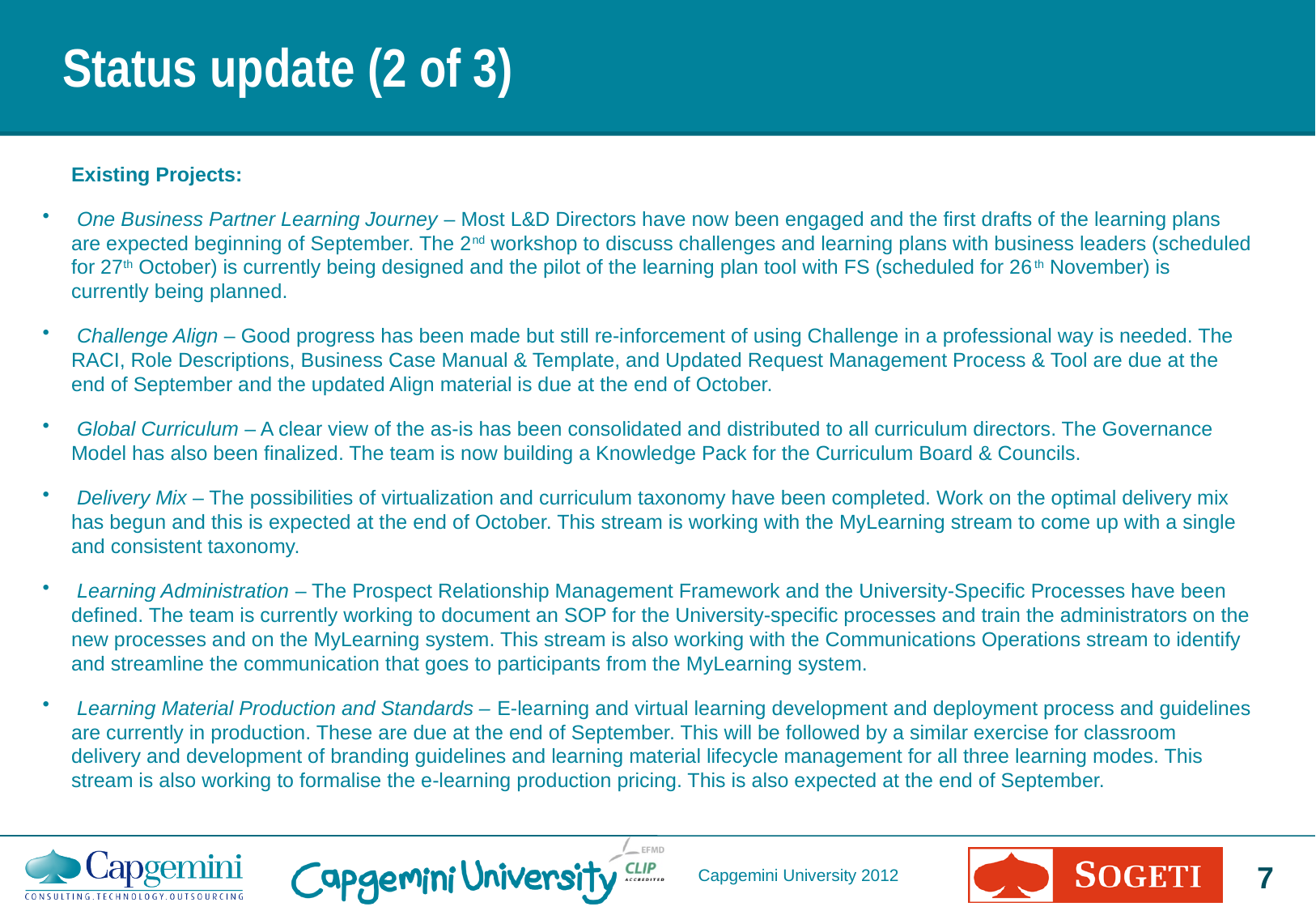

Status update (2 of 3)
Existing Projects:
 One Business Partner Learning Journey – Most L&D Directors have now been engaged and the first drafts of the learning plans are expected beginning of September. The 2nd workshop to discuss challenges and learning plans with business leaders (scheduled for 27th October) is currently being designed and the pilot of the learning plan tool with FS (scheduled for 26th November) is currently being planned.
 Challenge Align – Good progress has been made but still re-inforcement of using Challenge in a professional way is needed. The RACI, Role Descriptions, Business Case Manual & Template, and Updated Request Management Process & Tool are due at the end of September and the updated Align material is due at the end of October.
 Global Curriculum – A clear view of the as-is has been consolidated and distributed to all curriculum directors. The Governance Model has also been finalized. The team is now building a Knowledge Pack for the Curriculum Board & Councils.
 Delivery Mix – The possibilities of virtualization and curriculum taxonomy have been completed. Work on the optimal delivery mix has begun and this is expected at the end of October. This stream is working with the MyLearning stream to come up with a single and consistent taxonomy.
 Learning Administration – The Prospect Relationship Management Framework and the University-Specific Processes have been defined. The team is currently working to document an SOP for the University-specific processes and train the administrators on the new processes and on the MyLearning system. This stream is also working with the Communications Operations stream to identify and streamline the communication that goes to participants from the MyLearning system.
 Learning Material Production and Standards – E-learning and virtual learning development and deployment process and guidelines are currently in production. These are due at the end of September. This will be followed by a similar exercise for classroom delivery and development of branding guidelines and learning material lifecycle management for all three learning modes. This stream is also working to formalise the e-learning production pricing. This is also expected at the end of September.
Capgemini University 2012
7